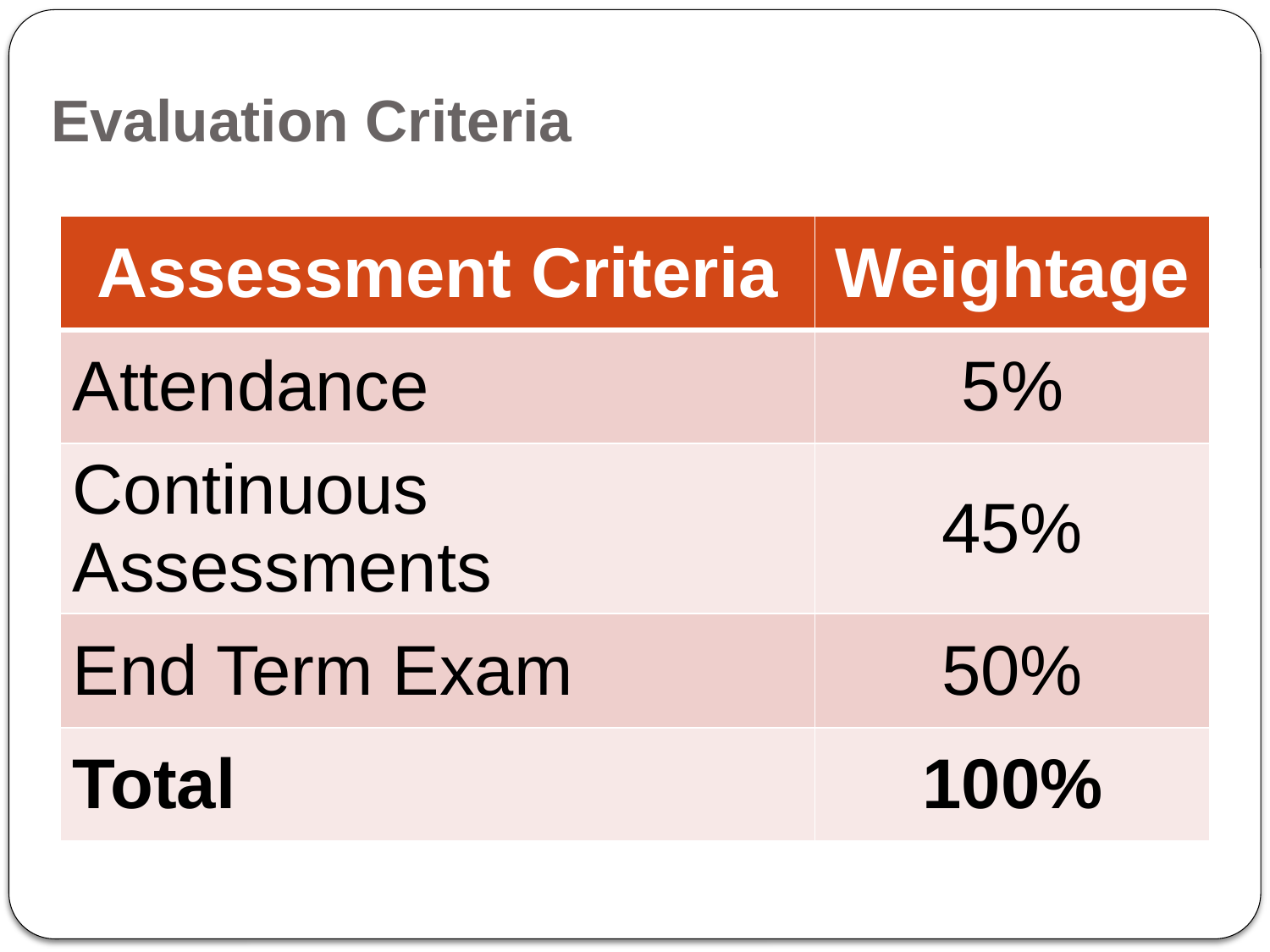

Evaluation Criteria
| Assessment Criteria | Weightage |
| --- | --- |
| Attendance | 5% |
| Continuous Assessments | 45% |
| End Term Exam | 50% |
| Total | 100% |